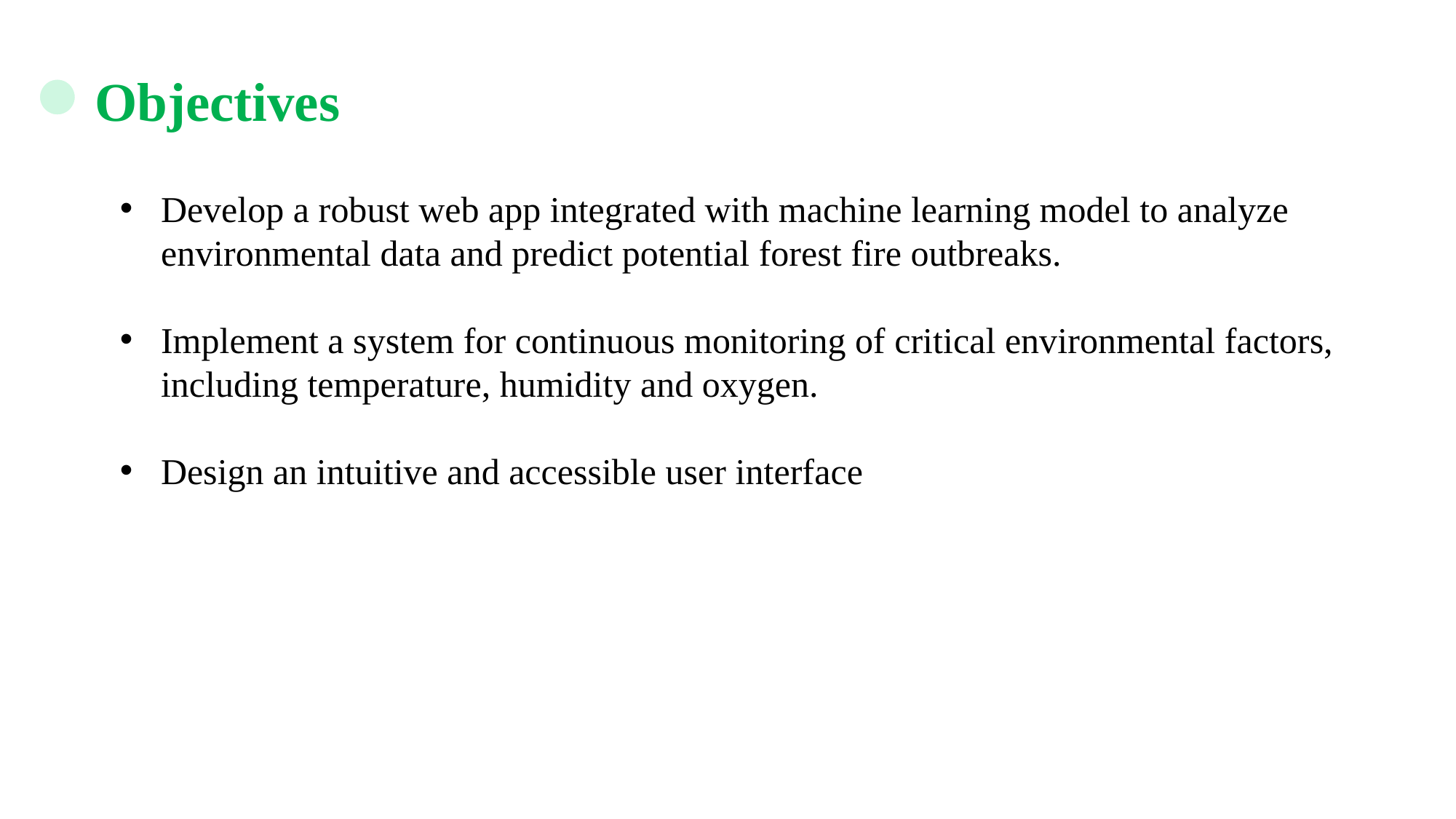

Objectives
Develop a robust web app integrated with machine learning model to analyze environmental data and predict potential forest fire outbreaks.

Implement a system for continuous monitoring of critical environmental factors, including temperature, humidity and oxygen.

Design an intuitive and accessible user interface